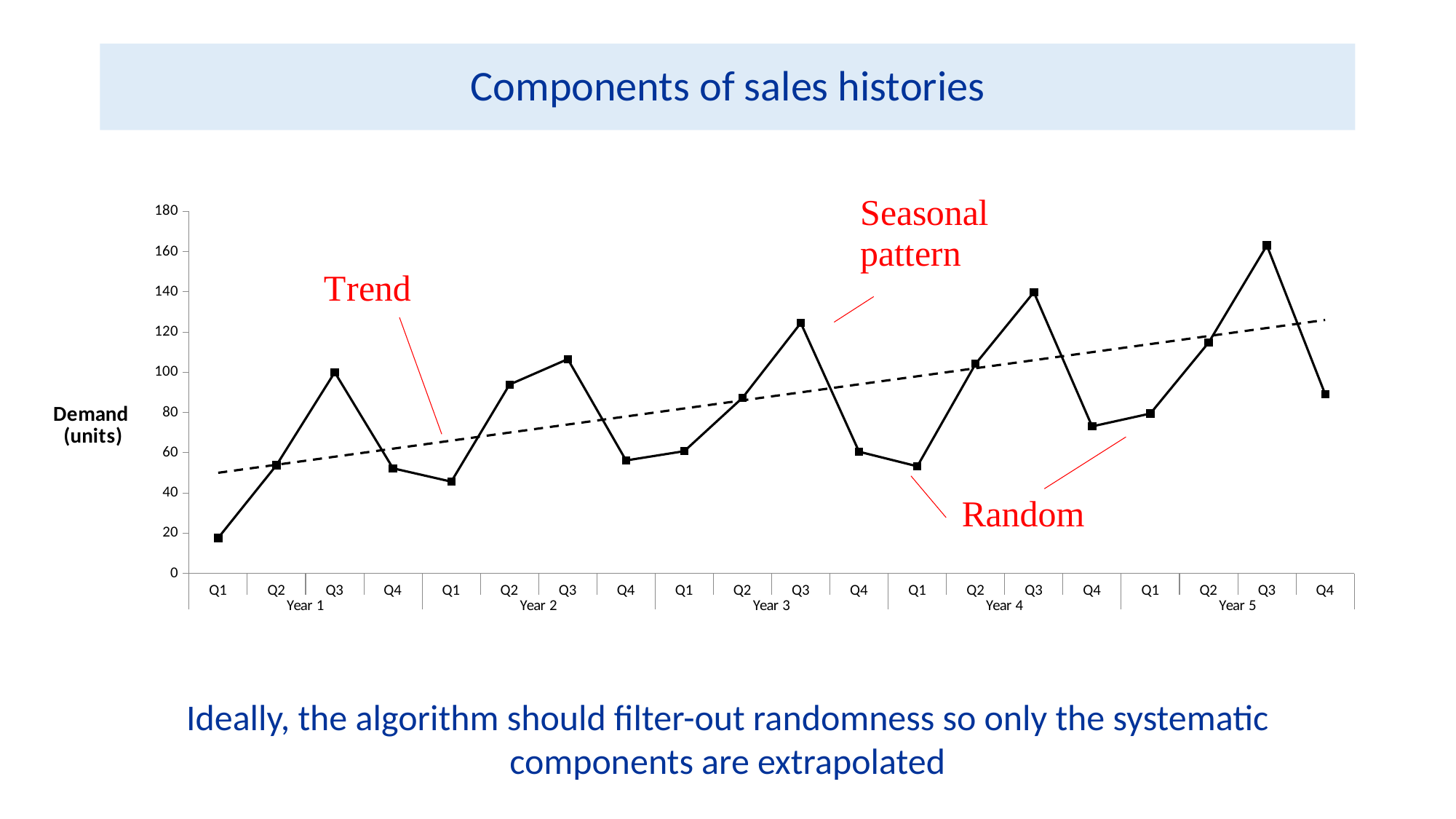

# Components of sales histories

### Chart

| Category |  |  |
|---|---|---|
| Q1 | 17.598142726928927 | 50.0 |
| Q2 | 53.77853465476073 | 54.0 |
| Q3 | 99.95405846170615 | 58.0 |
| Q4 | 52.2117883216124 | 62.0 |
| Q1 | 45.58680175244808 | 66.0 |
| Q2 | 93.86506482958794 | 70.0 |
| Q3 | 106.5312988832593 | 74.0 |
| Q4 | 56.12655005371198 | 78.0 |
| Q1 | 60.7601802079007 | 82.0 |
| Q2 | 87.30639480426908 | 86.0 |
| Q3 | 124.47836671606638 | 90.0 |
| Q4 | 60.476541380397975 | 94.0 |
| Q1 | 53.22471287287772 | 98.0 |
| Q2 | 104.17896402115002 | 102.0 |
| Q3 | 139.81194356828928 | 106.0 |
| Q4 | 73.0565502634272 | 110.0 |
| Q1 | 79.4566010273993 | 114.0 |
| Q2 | 114.767619450111 | 118.0 |
| Q3 | 163.078824425349 | 122.0 |
| Q4 | 89.0760563883232 | 126.0 |
Ideally, the algorithm should filter-out randomness so only the systematic components are extrapolated